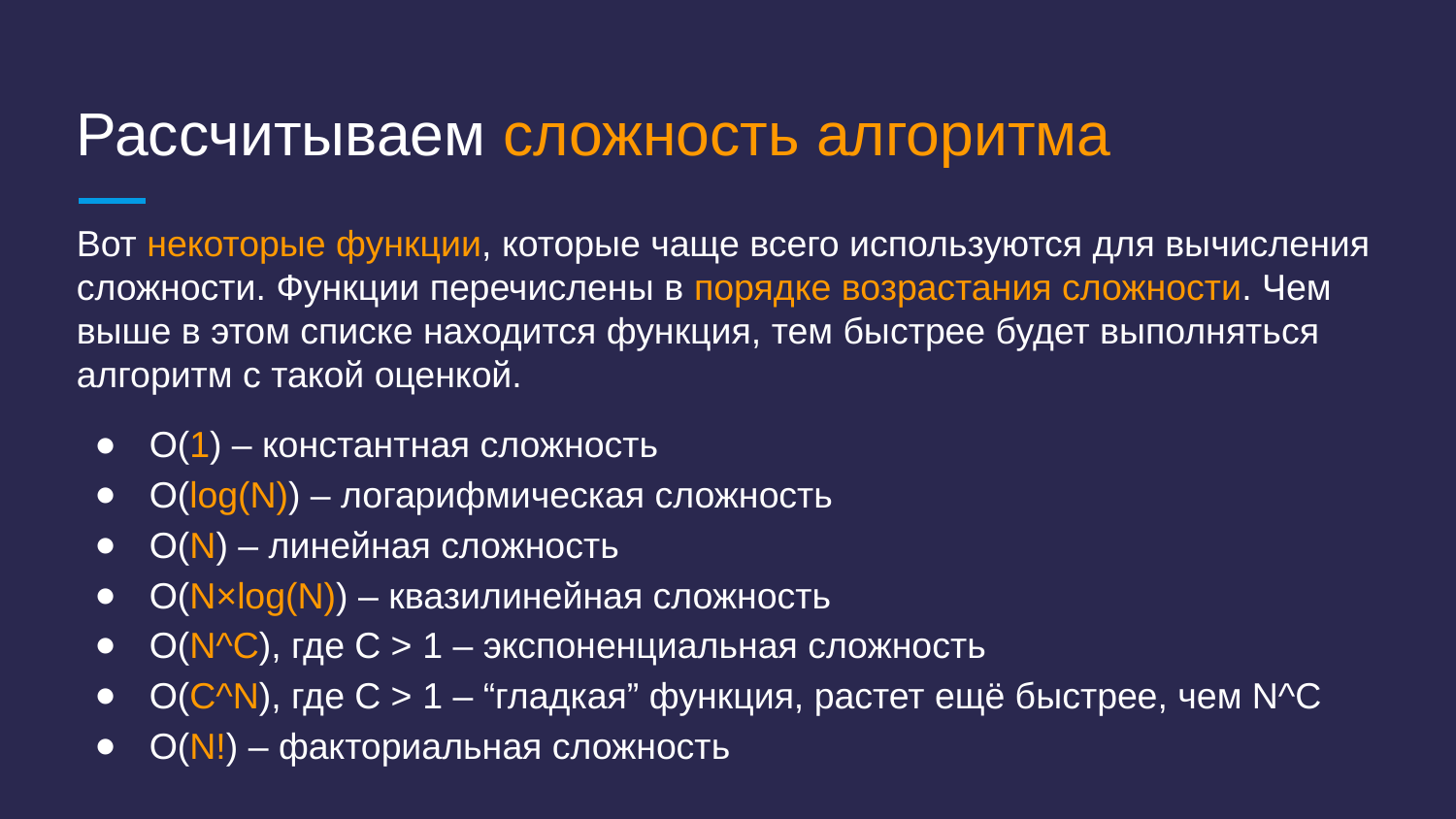

# Рассчитываем сложность алгоритма
Вот некоторые функции, которые чаще всего используются для вычисления сложности. Функции перечислены в порядке возрастания сложности. Чем выше в этом списке находится функция, тем быстрее будет выполняться алгоритм с такой оценкой.
O(1) – константная сложность
О(log(N)) – логарифмическая сложность
О(N) – линейная сложность
O(N×log(N)) – квазилинейная сложность
O(N^C), где C > 1 – экспоненциальная сложность
O(C^N), где C > 1 – “гладкая” функция, растет ещё быстрее, чем N^C
O(N!) – факториальная сложность